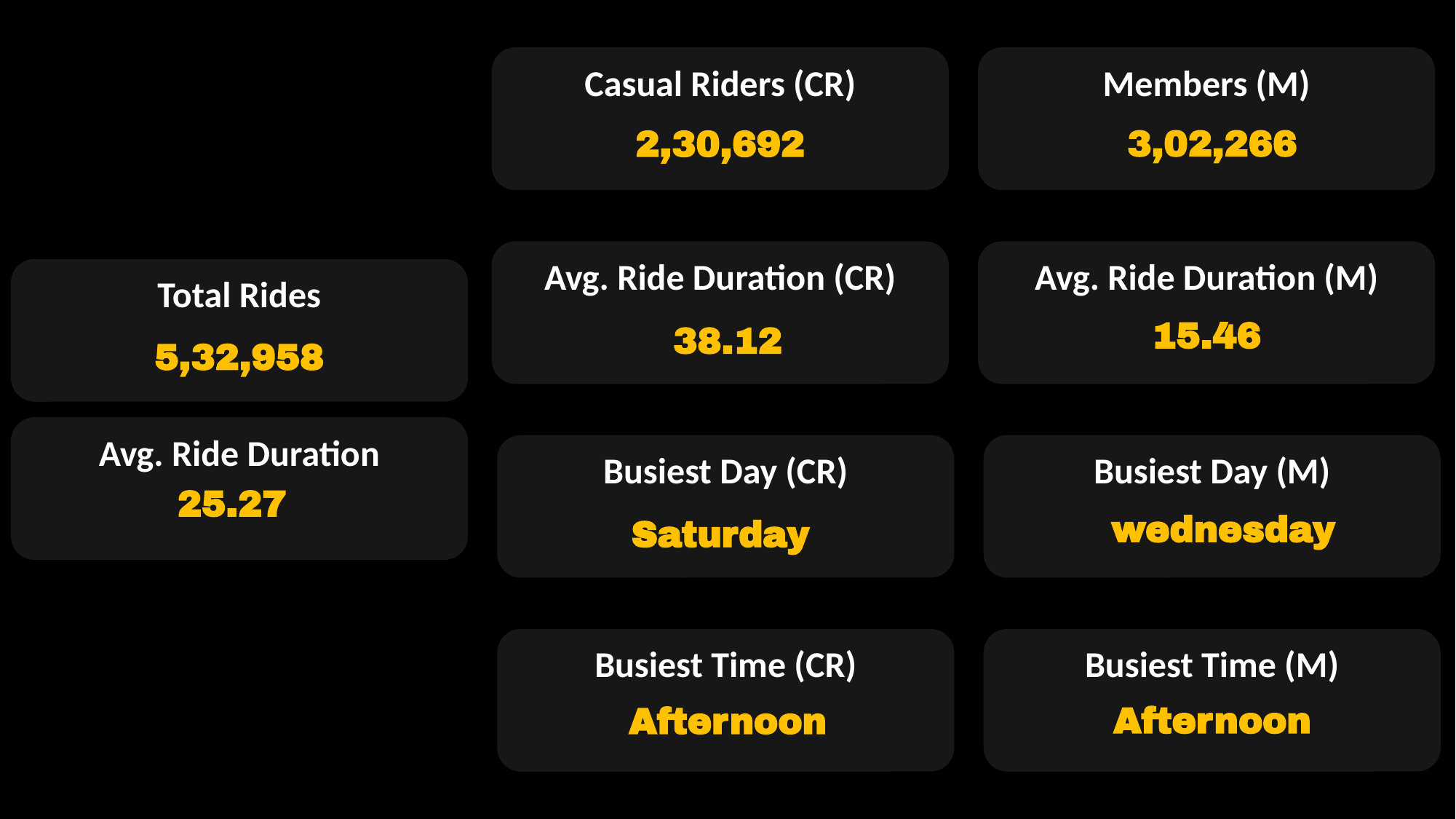

Casual Riders (CR)

Members (M)
3,02,266
2,30,692

Avg. Ride Duration (CR)

Avg. Ride Duration (M)

Total Rides

Avg. Ride Duration
15.46
38.12
5,32,958

Busiest Day (CR)

Busiest Day (M)
25.27
wednesday
Saturday

Busiest Time (CR)

Busiest Time (M)
Afternoon
Afternoon